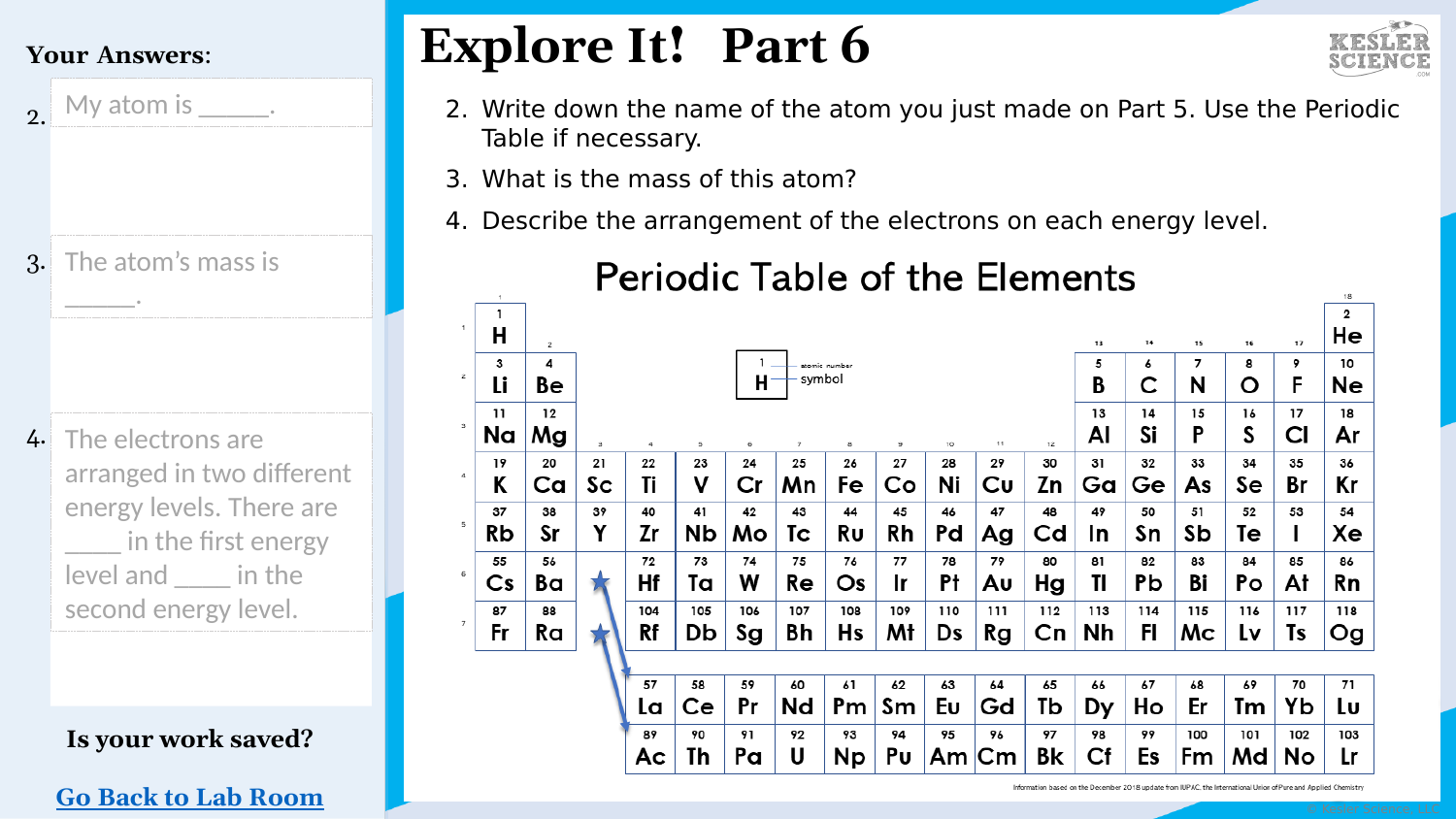

My atom is _____.
The atom’s mass is _____.
The electrons are arranged in two different energy levels. There are ____ in the first energy level and ____ in the second energy level.
Is your work saved?

Go Back to Lab Room